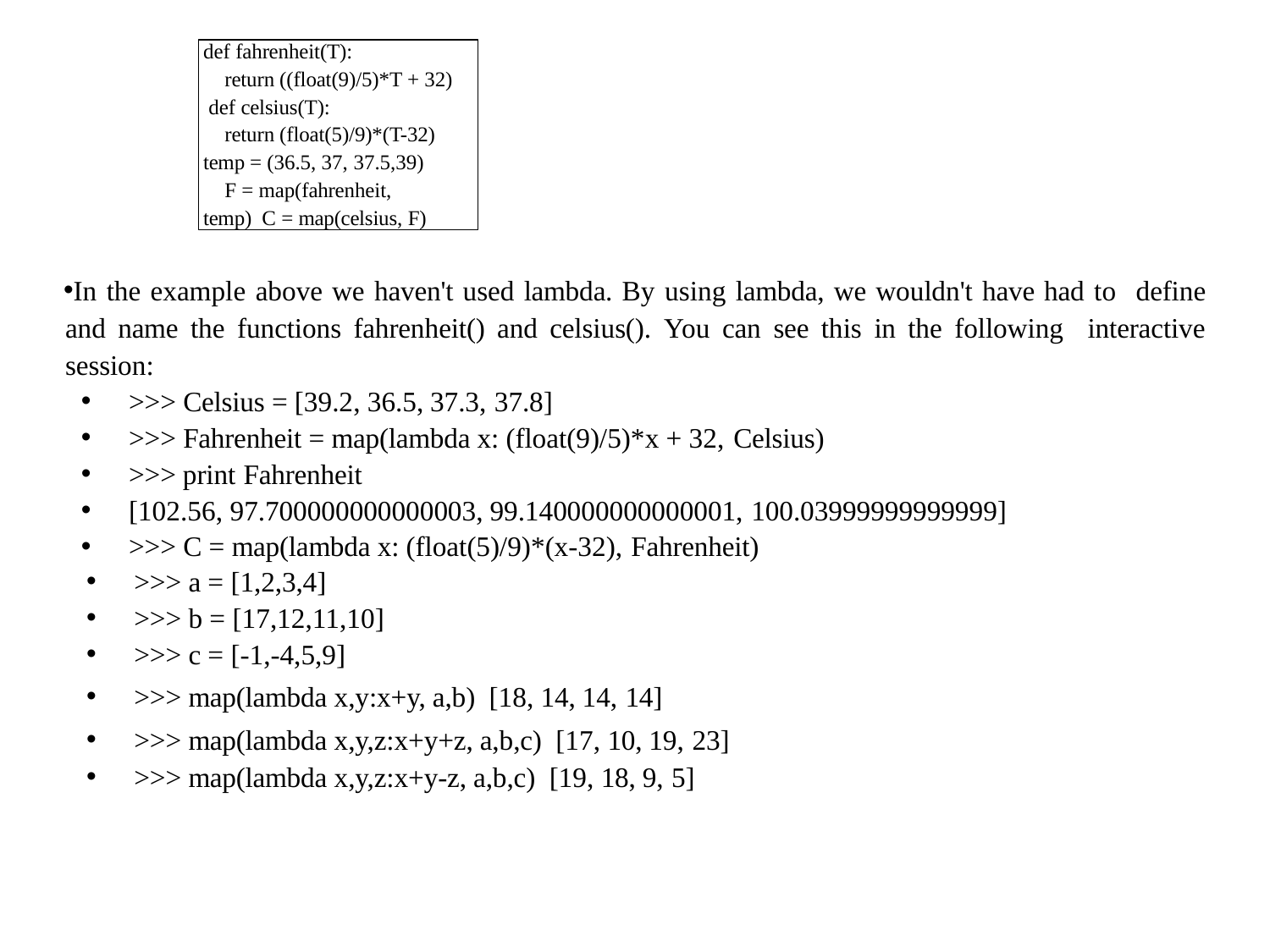

def fahrenheit(T):
return ((float(9)/5)*T + 32)  def celsius(T):
return (float(5)/9)*(T-32)  temp = (36.5, 37, 37.5,39)
F = map(fahrenheit, temp)  C = map(celsius, F)
In the example above we haven't used lambda. By using lambda, we wouldn't have had to  define and name the functions fahrenheit() and celsius(). You can see this in the following  interactive session:
>>> Celsius = [39.2, 36.5, 37.3, 37.8]
>>> Fahrenheit = map(lambda x: (float(9)/5)*x + 32, Celsius)
>>> print Fahrenheit
[102.56, 97.700000000000003, 99.140000000000001, 100.03999999999999]
>>> C = map(lambda x: (float(5)/9)*(x-32), Fahrenheit)
>>> a = [1,2,3,4]
>>> b = [17,12,11,10]
>>> c = [-1,-4,5,9]
>>> map(lambda x,y:x+y, a,b)  [18, 14, 14, 14]
>>> map(lambda x,y,z:x+y+z, a,b,c)  [17, 10, 19, 23]
>>> map(lambda x,y,z:x+y-z, a,b,c)  [19, 18, 9, 5]